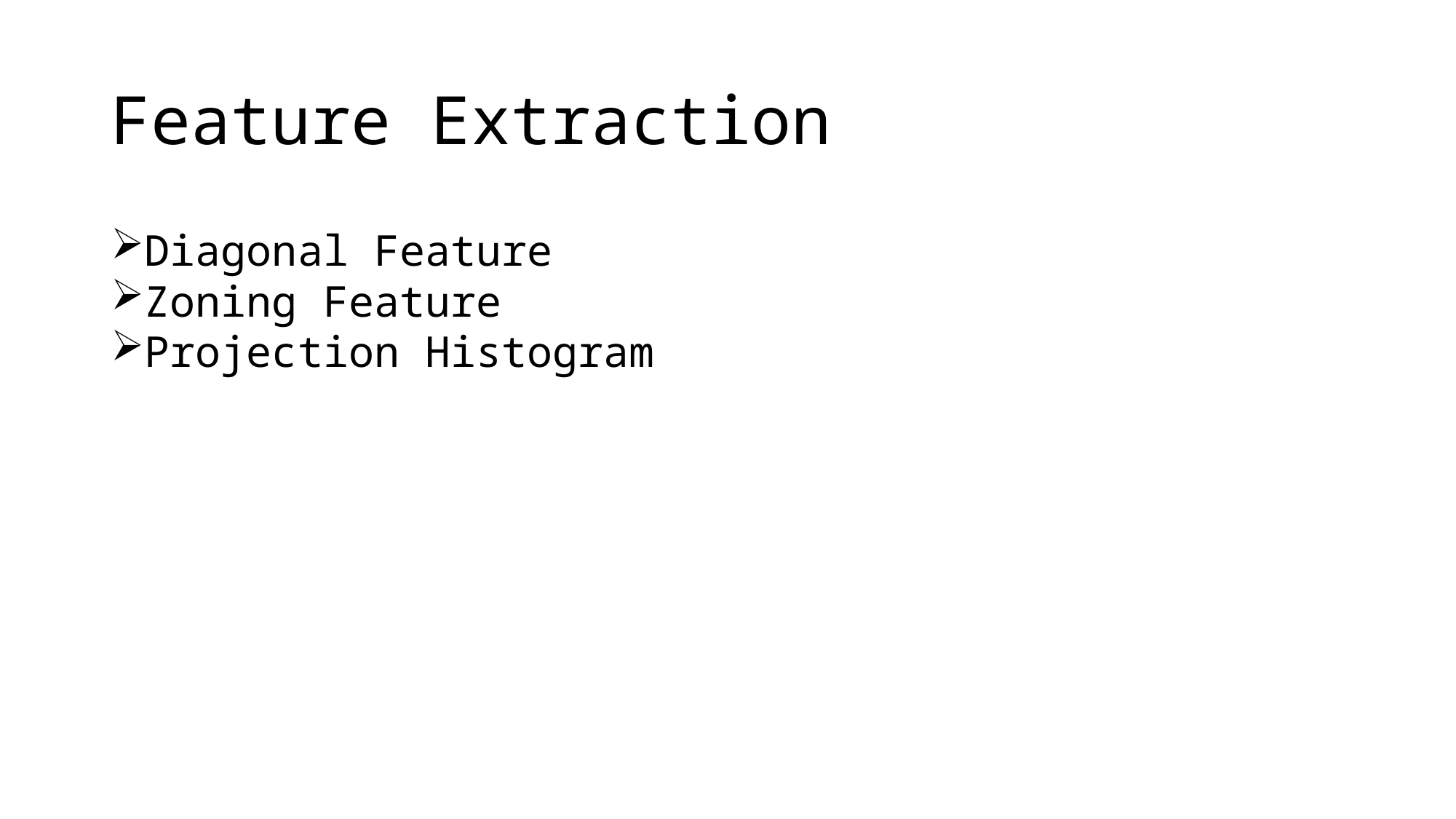

# Feature Extraction
Diagonal Feature
Zoning Feature
Projection Histogram